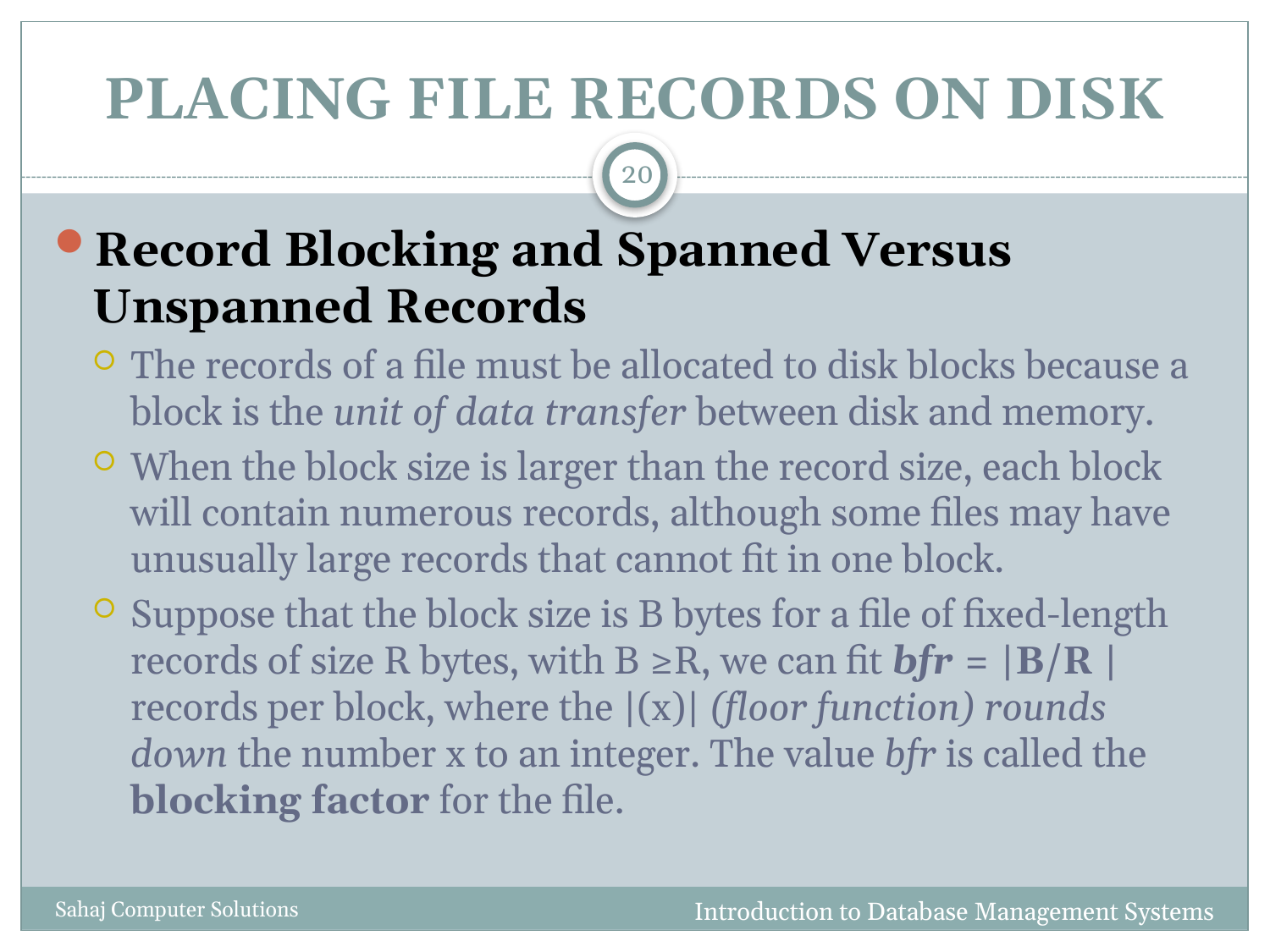

# PLACING FILE RECORDS ON DISK
20
Record Blocking and Spanned Versus Unspanned Records
The records of a file must be allocated to disk blocks because a block is the unit of data transfer between disk and memory.
When the block size is larger than the record size, each block will contain numerous records, although some files may have unusually large records that cannot fit in one block.
Suppose that the block size is B bytes for a file of fixed-length records of size R bytes, with B ≥R, we can fit bfr = |B/R |records per block, where the |(x)| (floor function) rounds down the number x to an integer. The value bfr is called the blocking factor for the file.

Introduction to Database Management Systems
Sahaj Computer Solutions